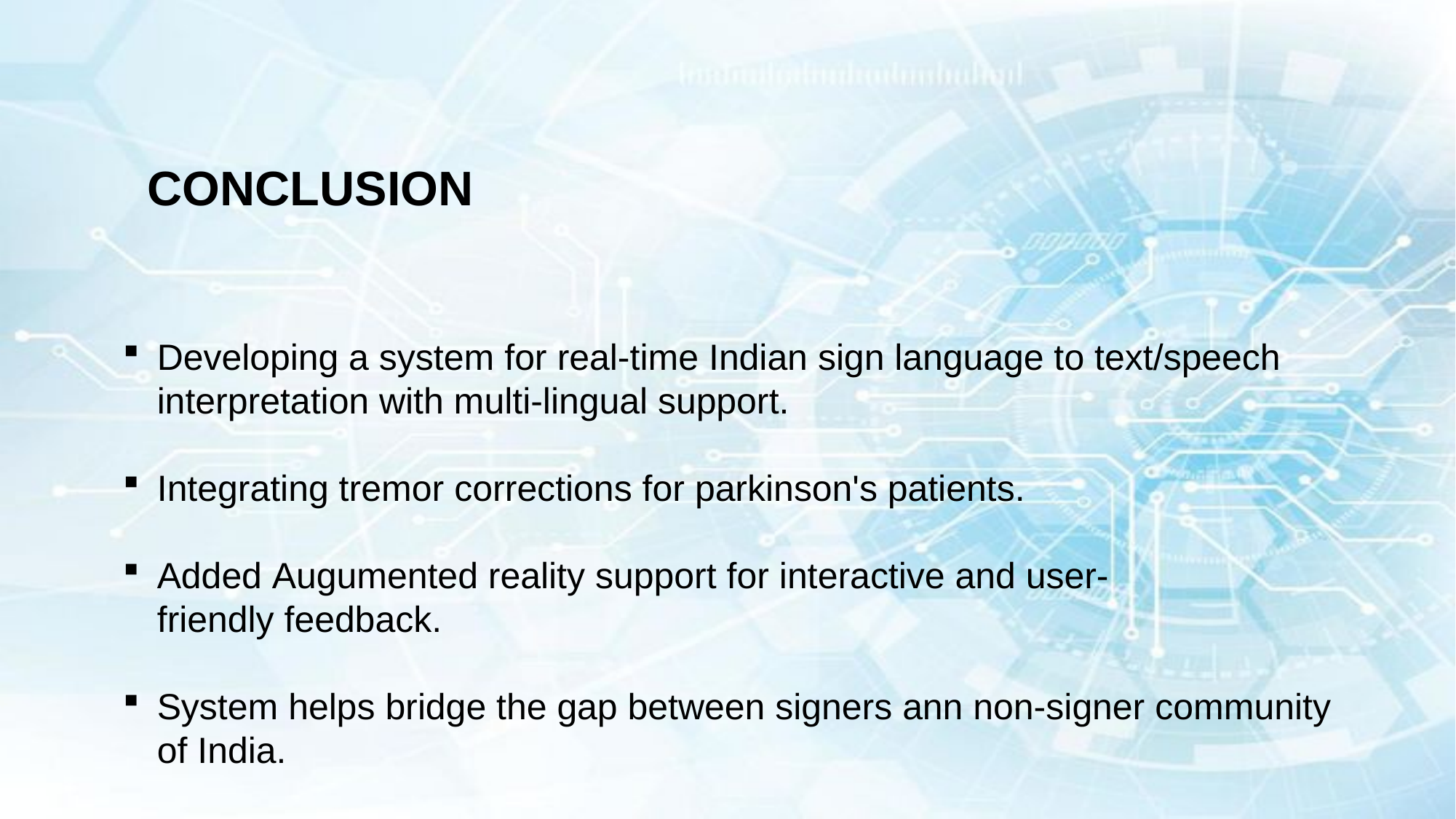

# conclusion
Developing a system for real-time Indian sign language to text/speech interpretation with multi-lingual support.

Integrating tremor corrections for parkinson's patients.

Added Augumented reality support for interactive and user-friendly feedback.

System helps bridge the gap between signers ann non-signer community of India.